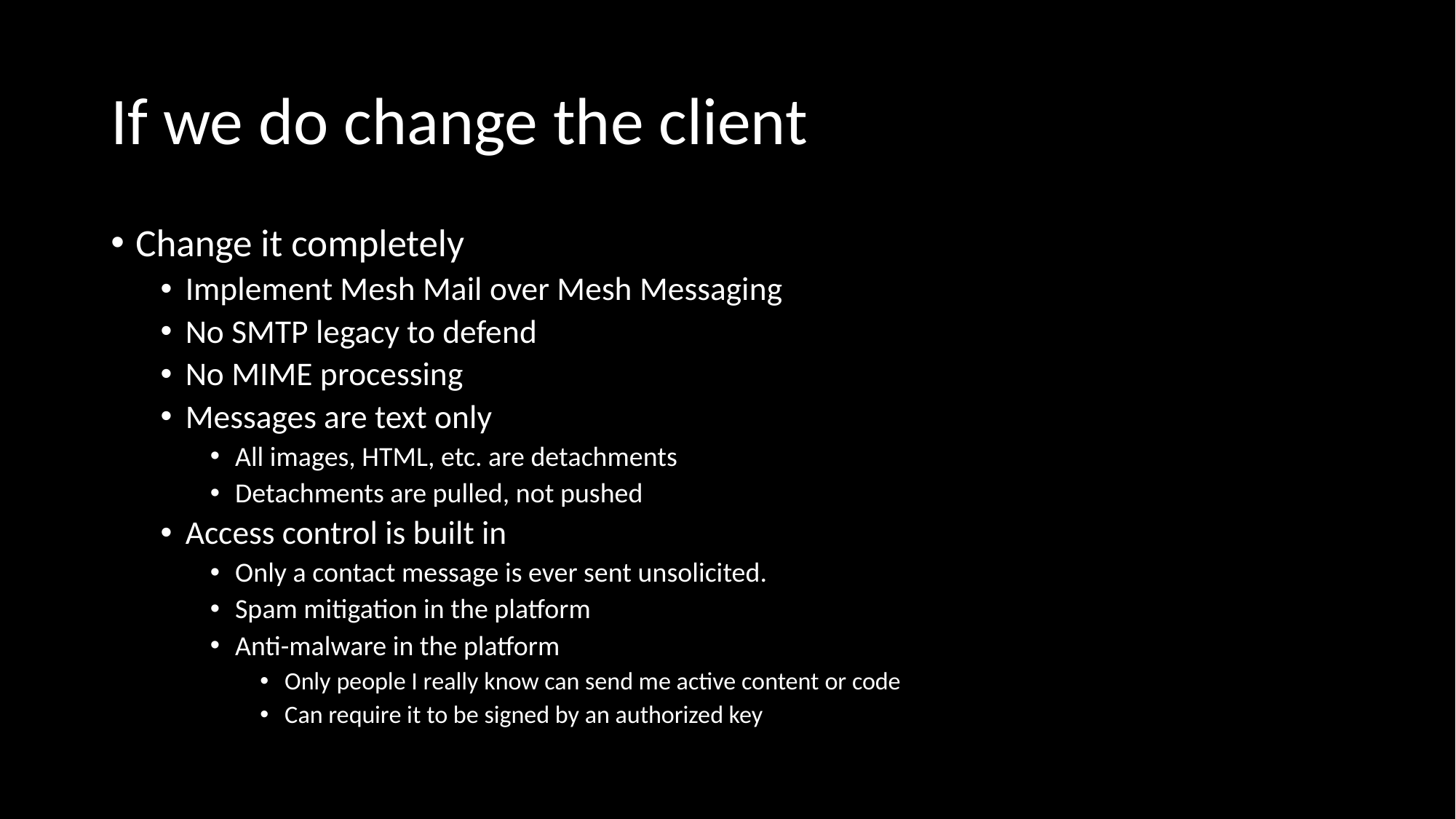

# If we do change the client
Change it completely
Implement Mesh Mail over Mesh Messaging
No SMTP legacy to defend
No MIME processing
Messages are text only
All images, HTML, etc. are detachments
Detachments are pulled, not pushed
Access control is built in
Only a contact message is ever sent unsolicited.
Spam mitigation in the platform
Anti-malware in the platform
Only people I really know can send me active content or code
Can require it to be signed by an authorized key